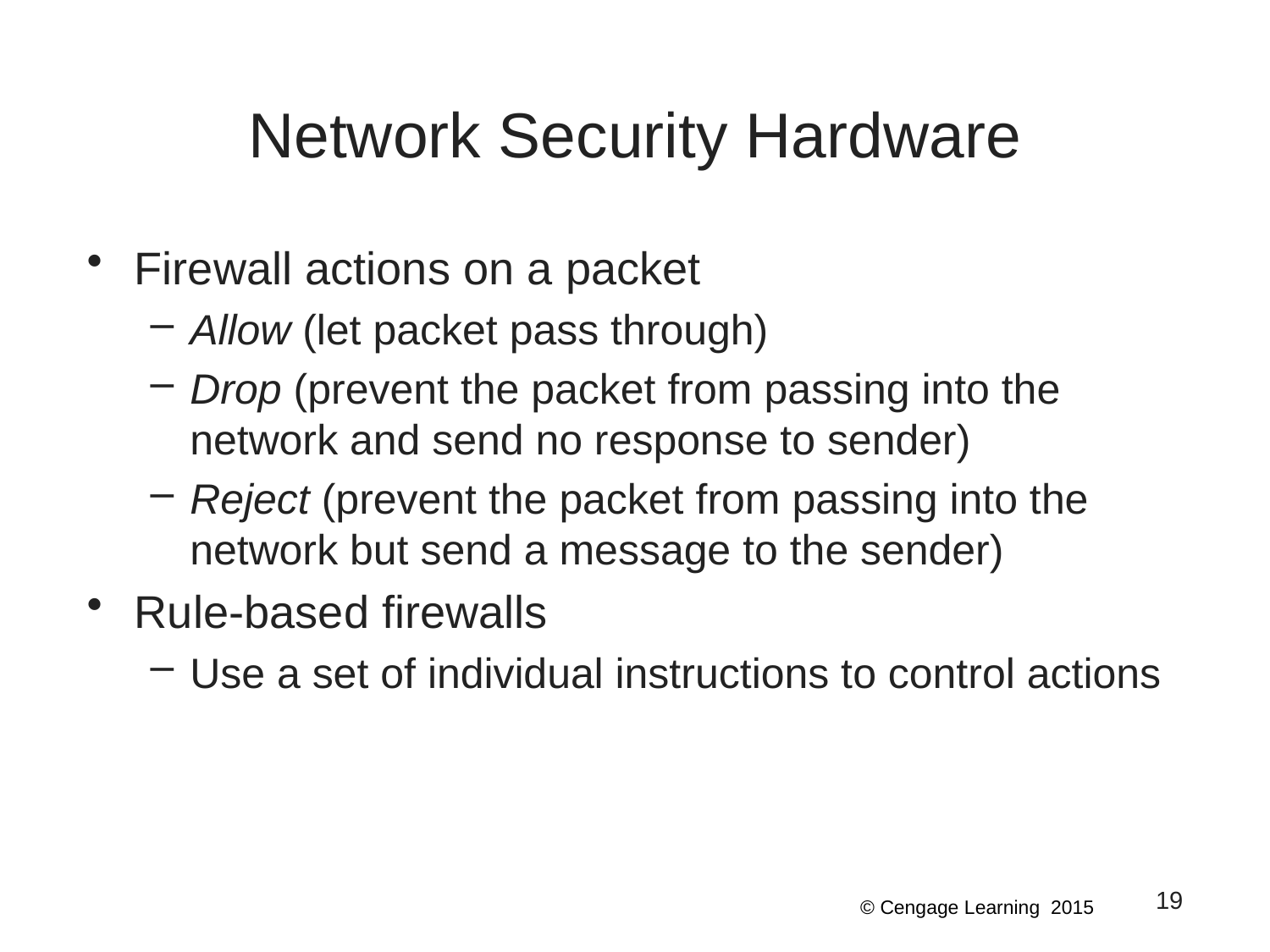

# Network Security Hardware
Firewall actions on a packet
Allow (let packet pass through)
Drop (prevent the packet from passing into the network and send no response to sender)
Reject (prevent the packet from passing into the network but send a message to the sender)
Rule-based firewalls
Use a set of individual instructions to control actions
19